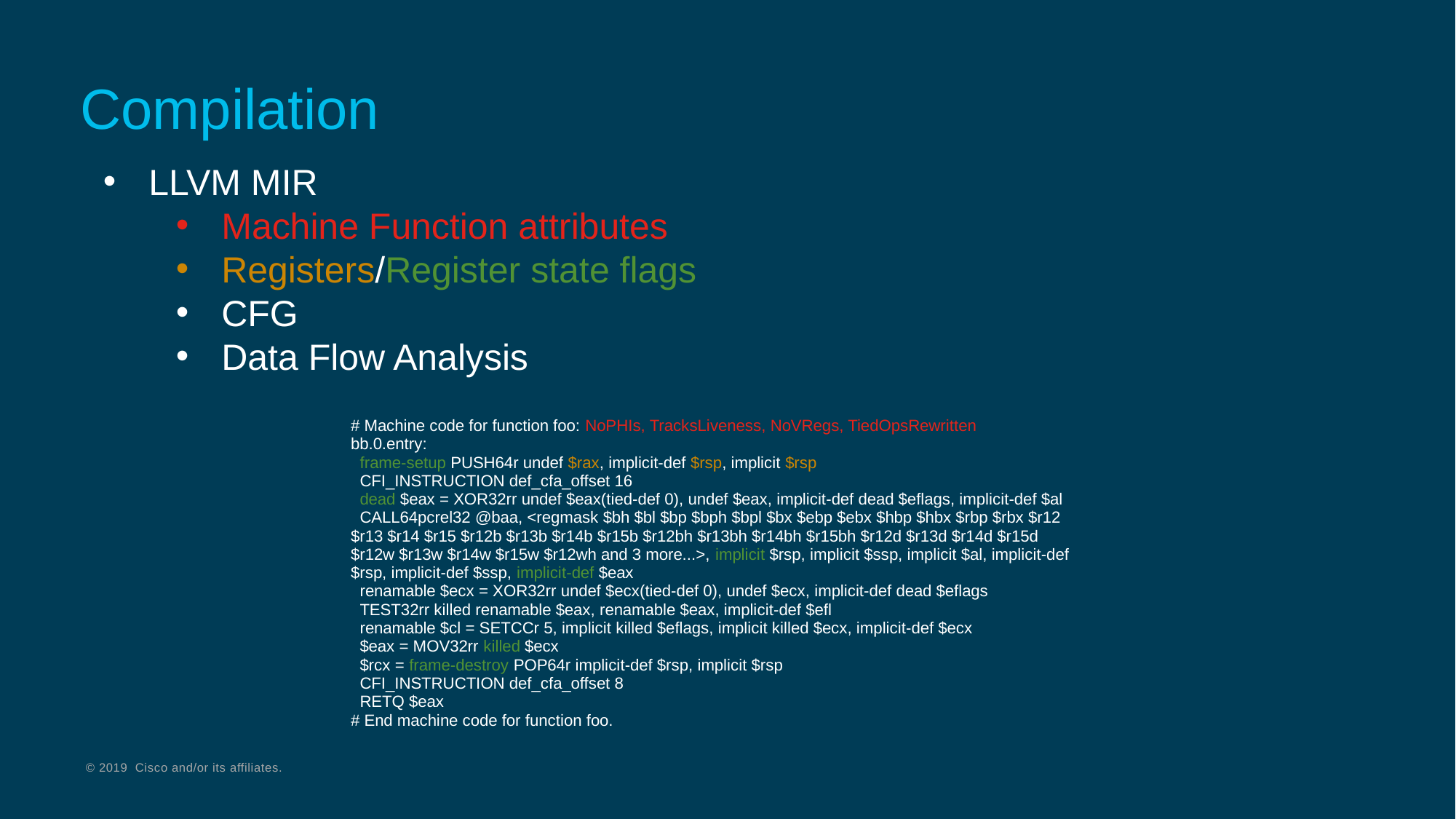

# Compilation
LLVM MIR
Machine Function attributes
Registers/Register state flags
CFG
Data Flow Analysis
# Machine code for function foo: NoPHIs, TracksLiveness, NoVRegs, TiedOpsRewritten
bb.0.entry:
  frame-setup PUSH64r undef $rax, implicit-def $rsp, implicit $rsp
  CFI_INSTRUCTION def_cfa_offset 16
  dead $eax = XOR32rr undef $eax(tied-def 0), undef $eax, implicit-def dead $eflags, implicit-def $al
  CALL64pcrel32 @baa, <regmask $bh $bl $bp $bph $bpl $bx $ebp $ebx $hbp $hbx $rbp $rbx $r12 $r13 $r14 $r15 $r12b $r13b $r14b $r15b $r12bh $r13bh $r14bh $r15bh $r12d $r13d $r14d $r15d $r12w $r13w $r14w $r15w $r12wh and 3 more...>, implicit $rsp, implicit $ssp, implicit $al, implicit-def $rsp, implicit-def $ssp, implicit-def $eax
  renamable $ecx = XOR32rr undef $ecx(tied-def 0), undef $ecx, implicit-def dead $eflags
  TEST32rr killed renamable $eax, renamable $eax, implicit-def $efl
  renamable $cl = SETCCr 5, implicit killed $eflags, implicit killed $ecx, implicit-def $ecx
  $eax = MOV32rr killed $ecx
  $rcx = frame-destroy POP64r implicit-def $rsp, implicit $rsp
  CFI_INSTRUCTION def_cfa_offset 8
  RETQ $eax
# End machine code for function foo.